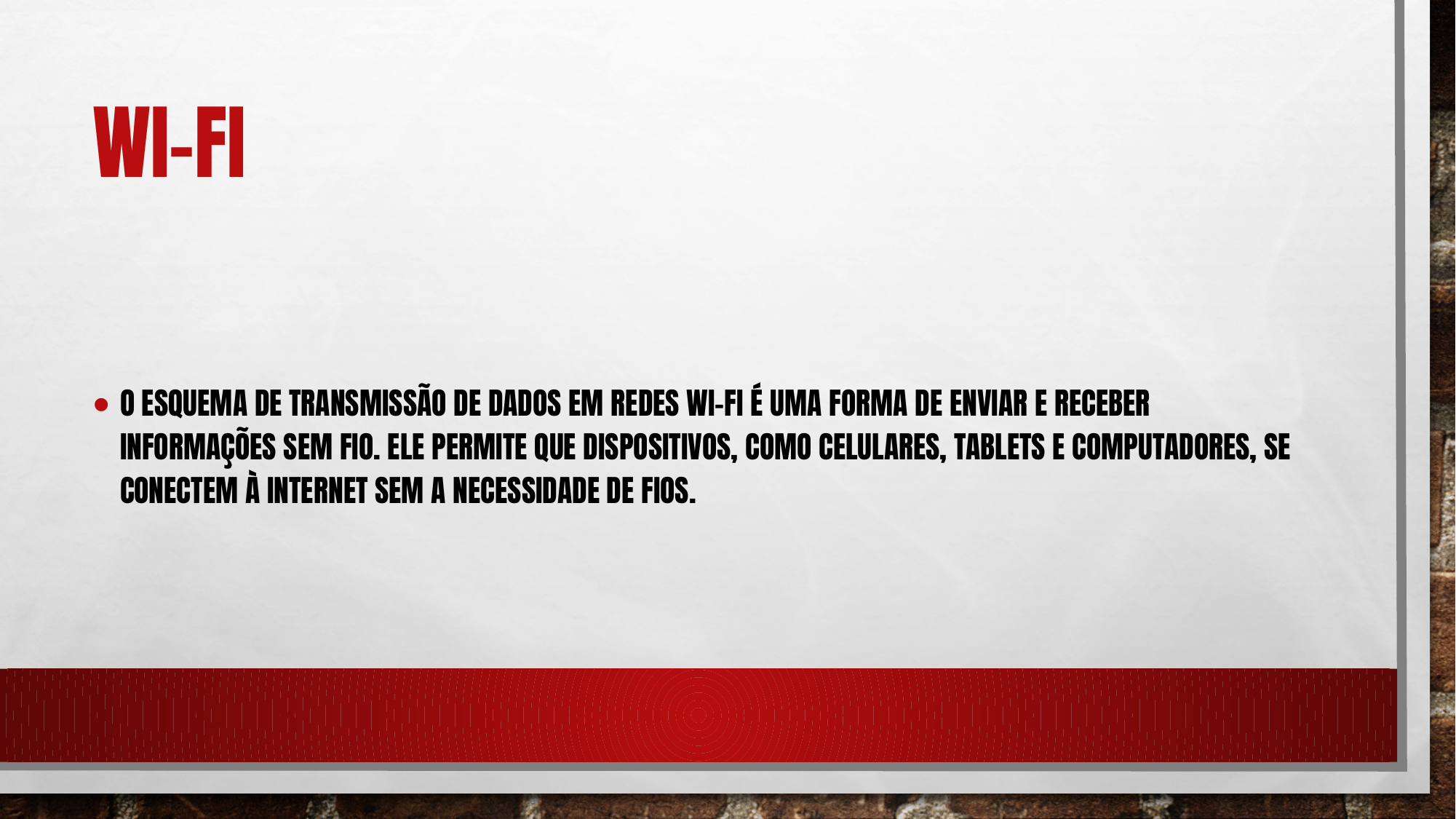

# Wi-fi
O esquema de transmissão de dados em redes Wi-Fi é uma forma de enviar e receber informações sem fio. Ele permite que dispositivos, como celulares, tablets e computadores, se conectem à internet sem a necessidade de fios.